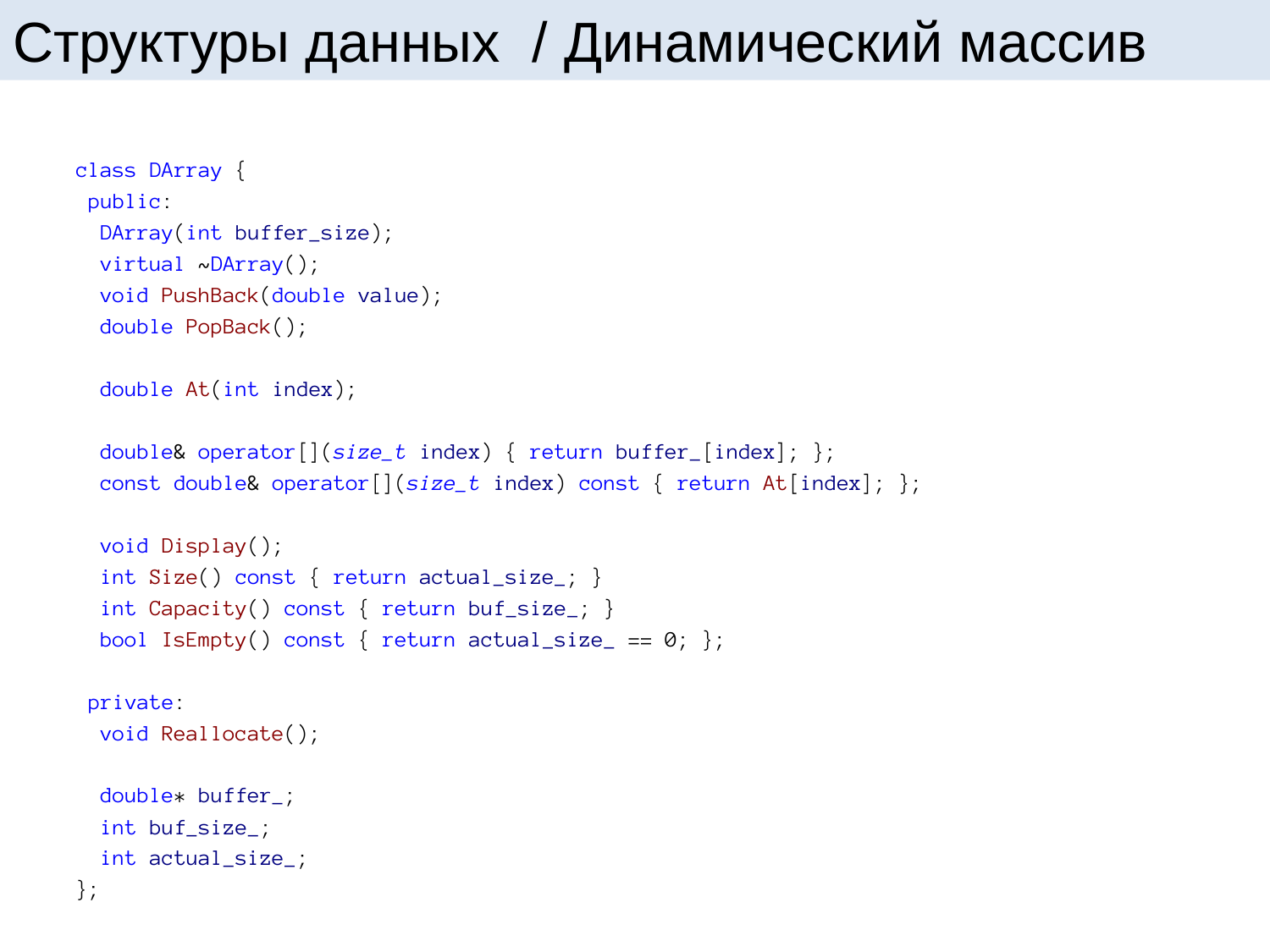

# Структуры данных  / Динамический массив
class DArray {
 public:
  DArray(int buffer_size);
  virtual ~DArray();
  void PushBack(double value);
  double PopBack();

  double At(int index);

  double& operator[](size_t index) { return buffer_[index]; };
  const double& operator[](size_t index) const { return At[index]; };

  void Display();
  int Size() const { return actual_size_; }
  int Capacity() const { return buf_size_; }
  bool IsEmpty() const { return actual_size_ == 0; };

 private:
  void Reallocate();

  double* buffer_;
  int buf_size_;
  int actual_size_;
};